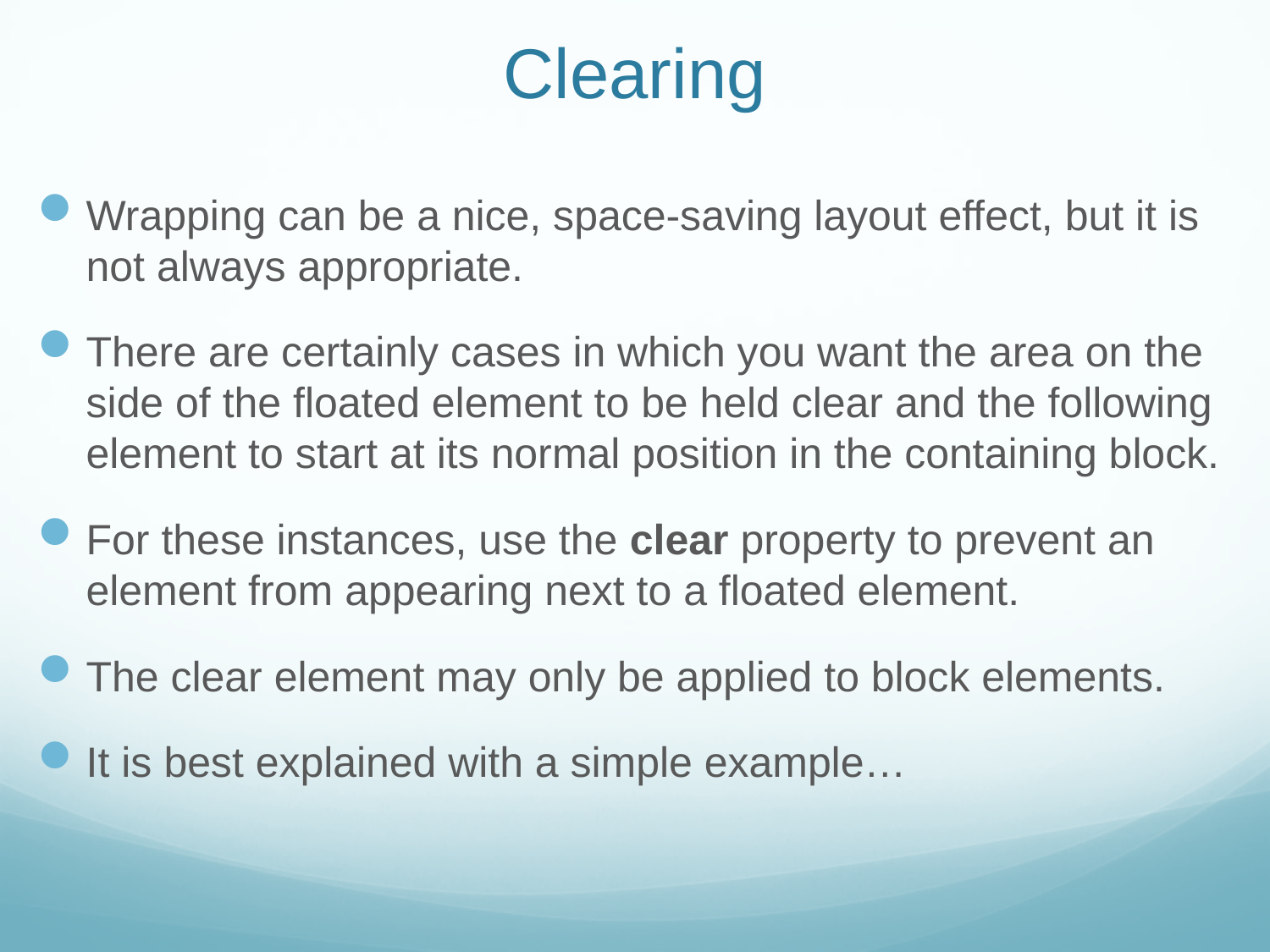

Clearing

Wrapping can be a nice, space-saving layout effect, but it is not always appropriate.
There are certainly cases in which you want the area on the side of the floated element to be held clear and the following element to start at its normal position in the containing block.
For these instances, use the clear property to prevent an element from appearing next to a floated element.
The clear element may only be applied to block elements.
It is best explained with a simple example…